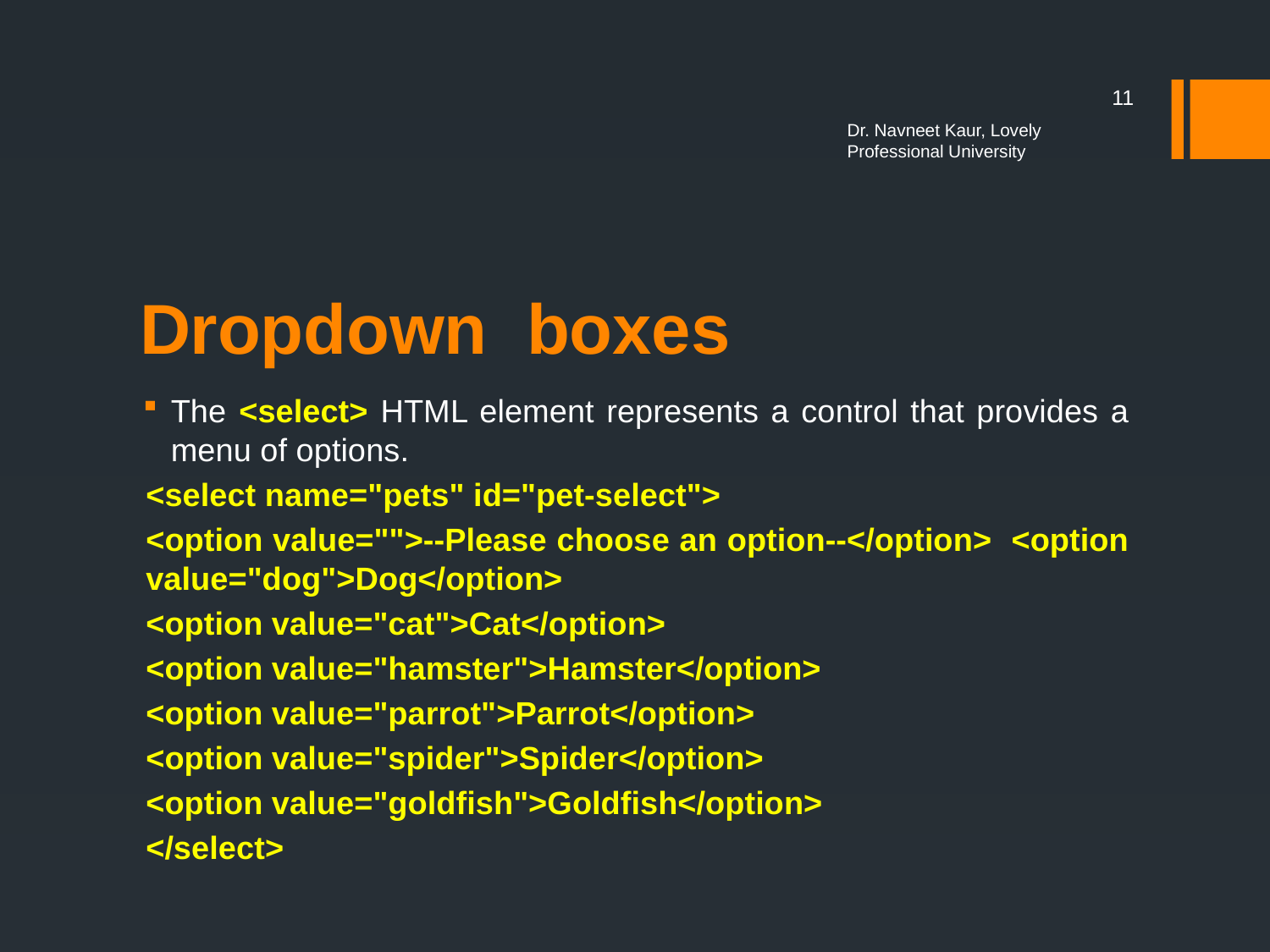

11
Dr. Navneet Kaur, Lovely Professional University
# Dropdown  boxes
The <select> HTML element represents a control that provides a menu of options.
<select name="pets" id="pet-select">
<option value="">--Please choose an option--</option>  <option value="dog">Dog</option>
<option value="cat">Cat</option>
<option value="hamster">Hamster</option>
<option value="parrot">Parrot</option>
<option value="spider">Spider</option>
<option value="goldfish">Goldfish</option>
</select>